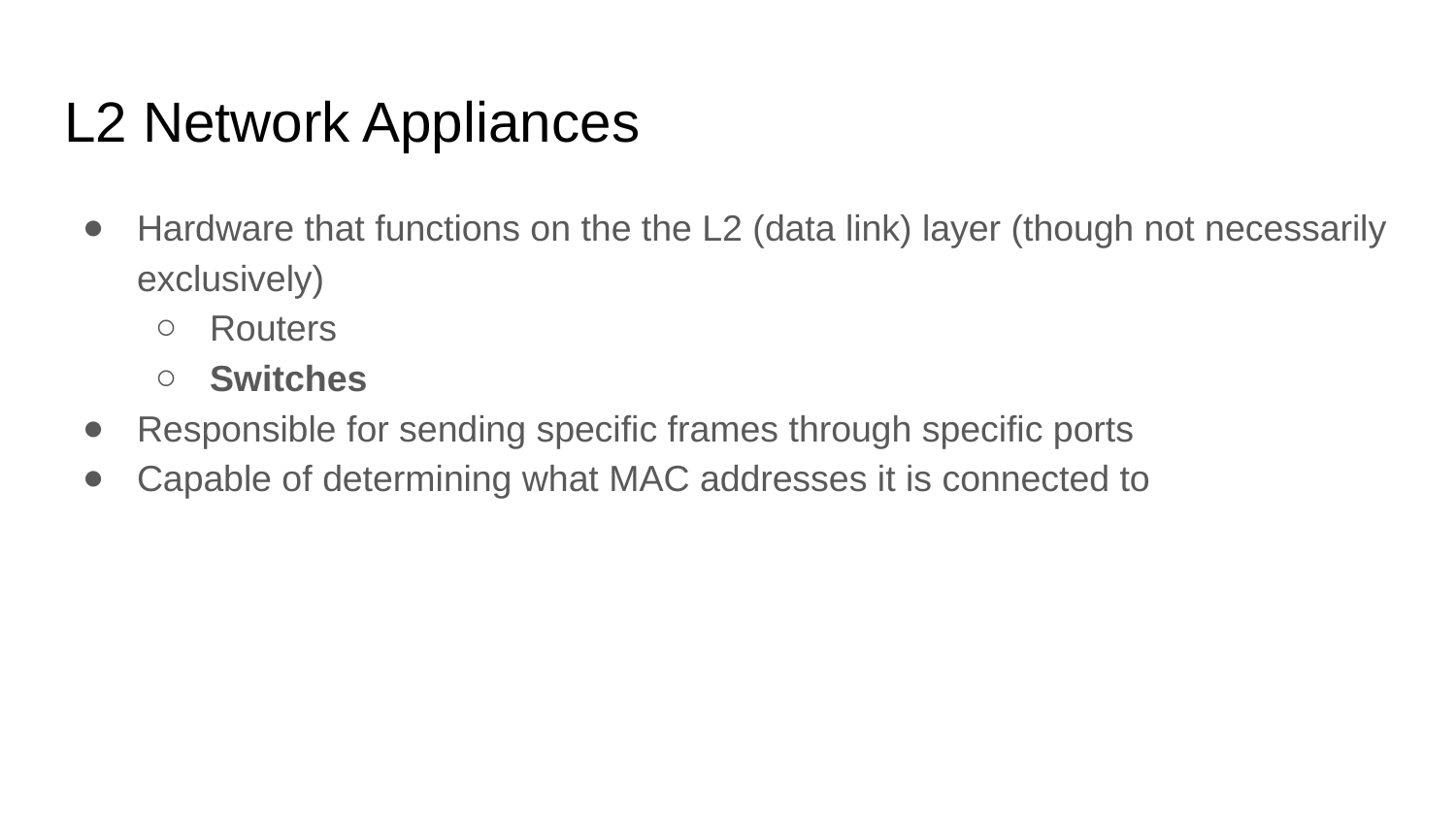

# L2 Network Appliances
Hardware that functions on the the L2 (data link) layer (though not necessarily exclusively)
Routers
Switches
Responsible for sending specific frames through specific ports
Capable of determining what MAC addresses it is connected to